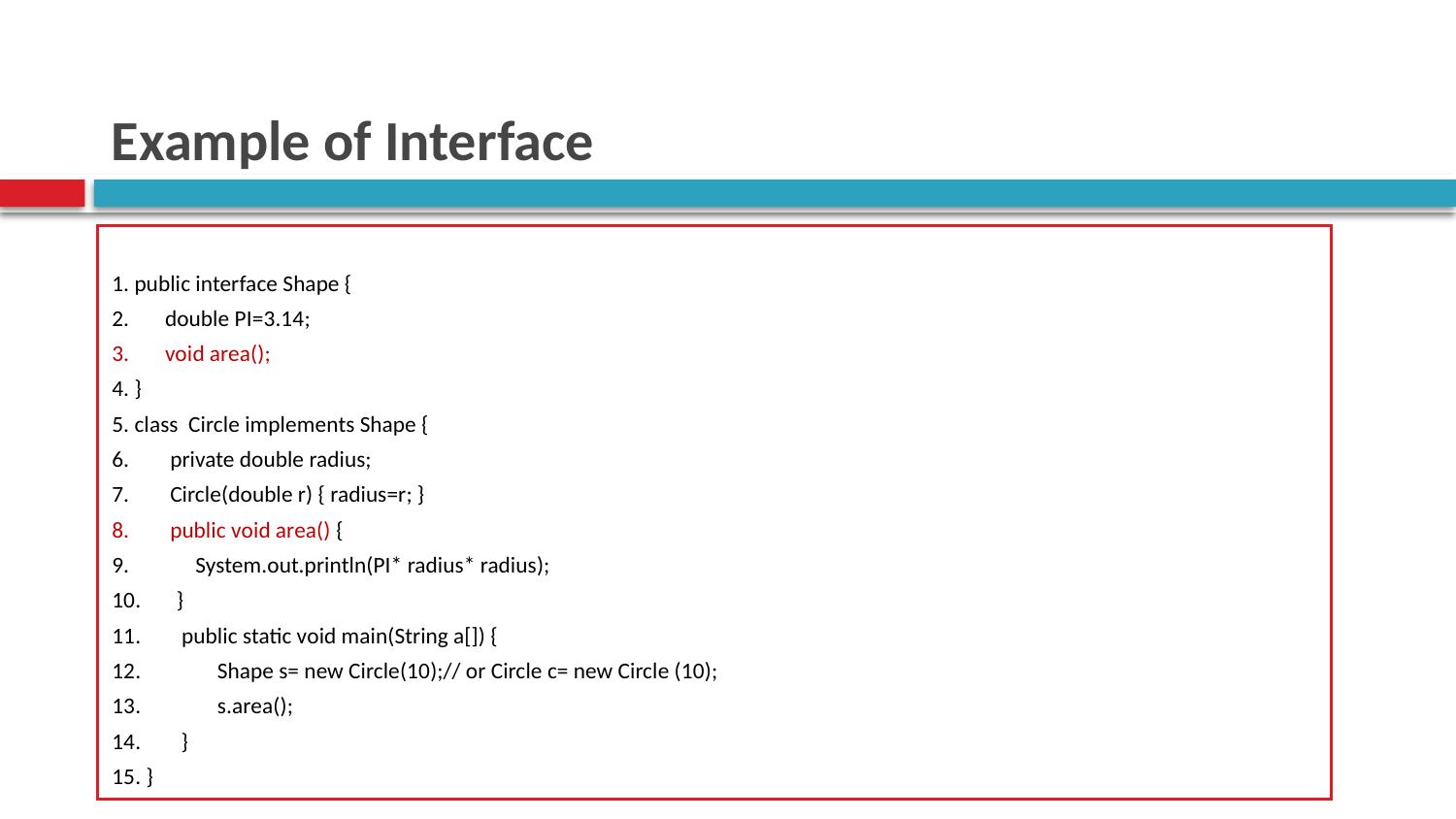

# Example of Interface

1. public interface Shape {
2.       double PI=3.14;
3.       void area();
4. }
5. class  Circle implements Shape {
6.        private double radius;
7.        Circle(double r) { radius=r; }
8.        public void area() {
9.             System.out.println(PI* radius* radius);
10.       }
11.        public static void main(String a[]) {
12.               Shape s= new Circle(10);// or Circle c= new Circle (10);
13.               s.area();
14.	     }
15. }